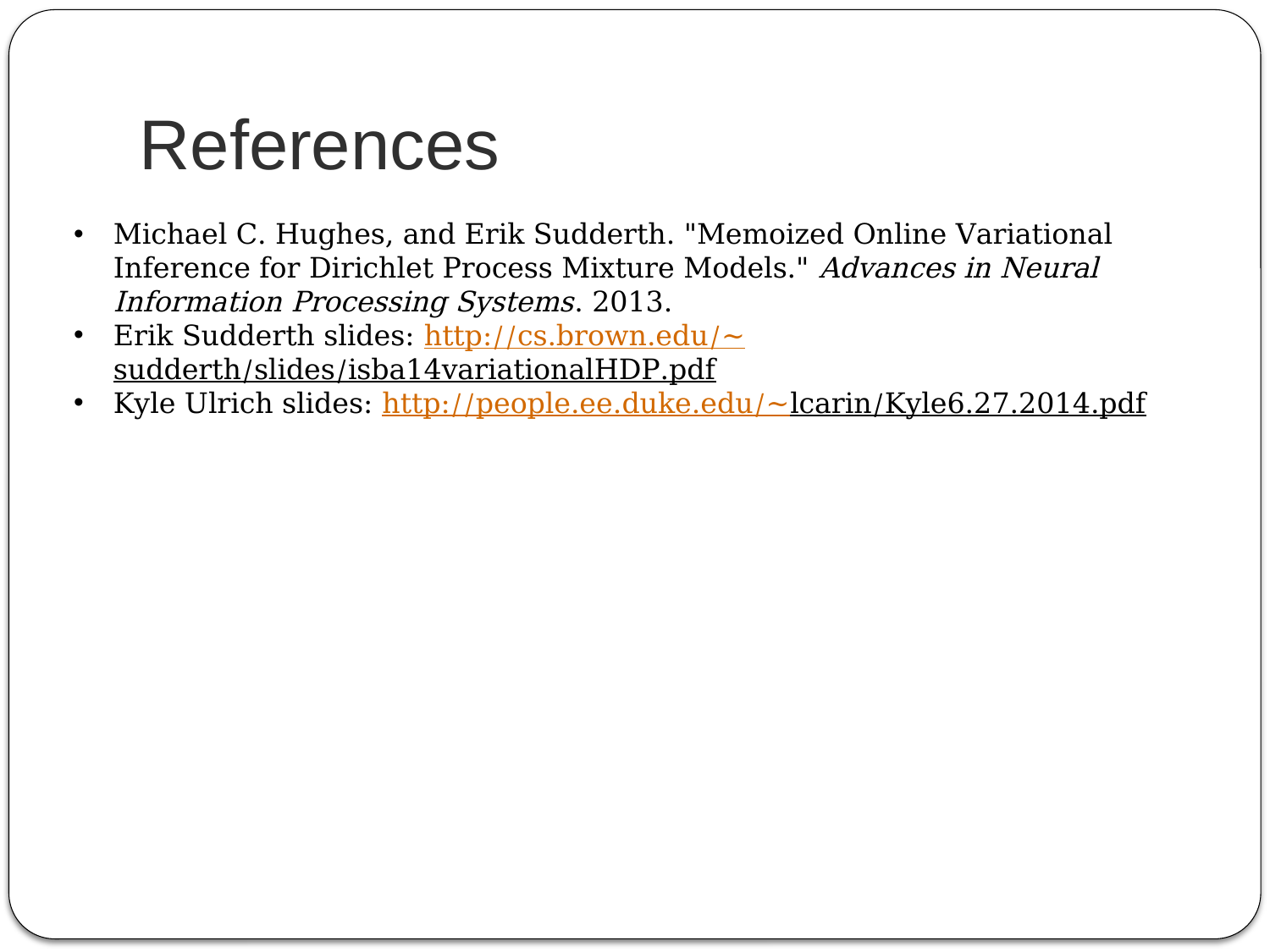

# References
Michael C. Hughes, and Erik Sudderth. "Memoized Online Variational Inference for Dirichlet Process Mixture Models." Advances in Neural Information Processing Systems. 2013.
Erik Sudderth slides: http://cs.brown.edu/~sudderth/slides/isba14variationalHDP.pdf
Kyle Ulrich slides: http://people.ee.duke.edu/~lcarin/Kyle6.27.2014.pdf